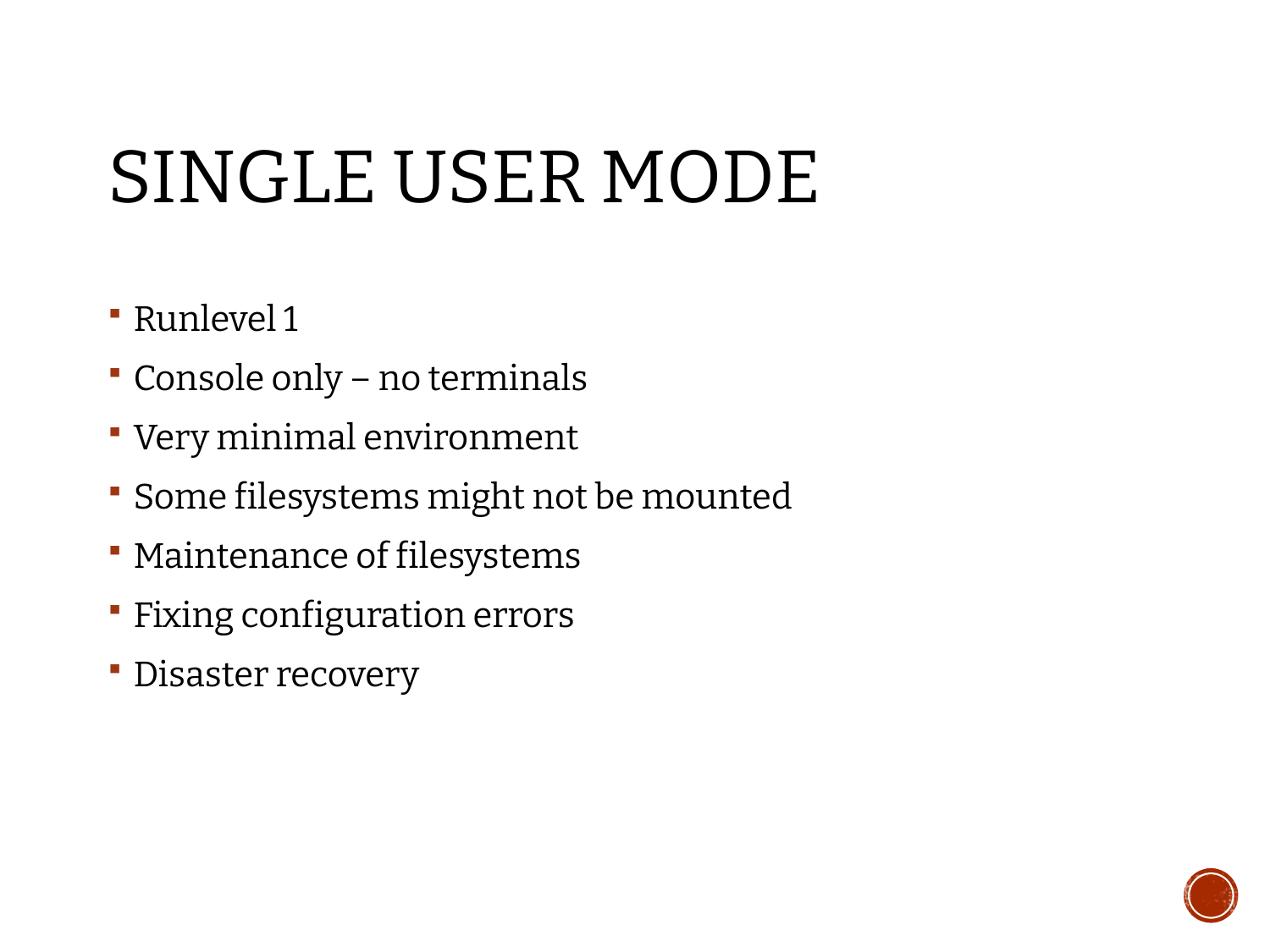

# Single User Mode
Runlevel 1
Console only – no terminals
Very minimal environment
Some filesystems might not be mounted
Maintenance of filesystems
Fixing configuration errors
Disaster recovery